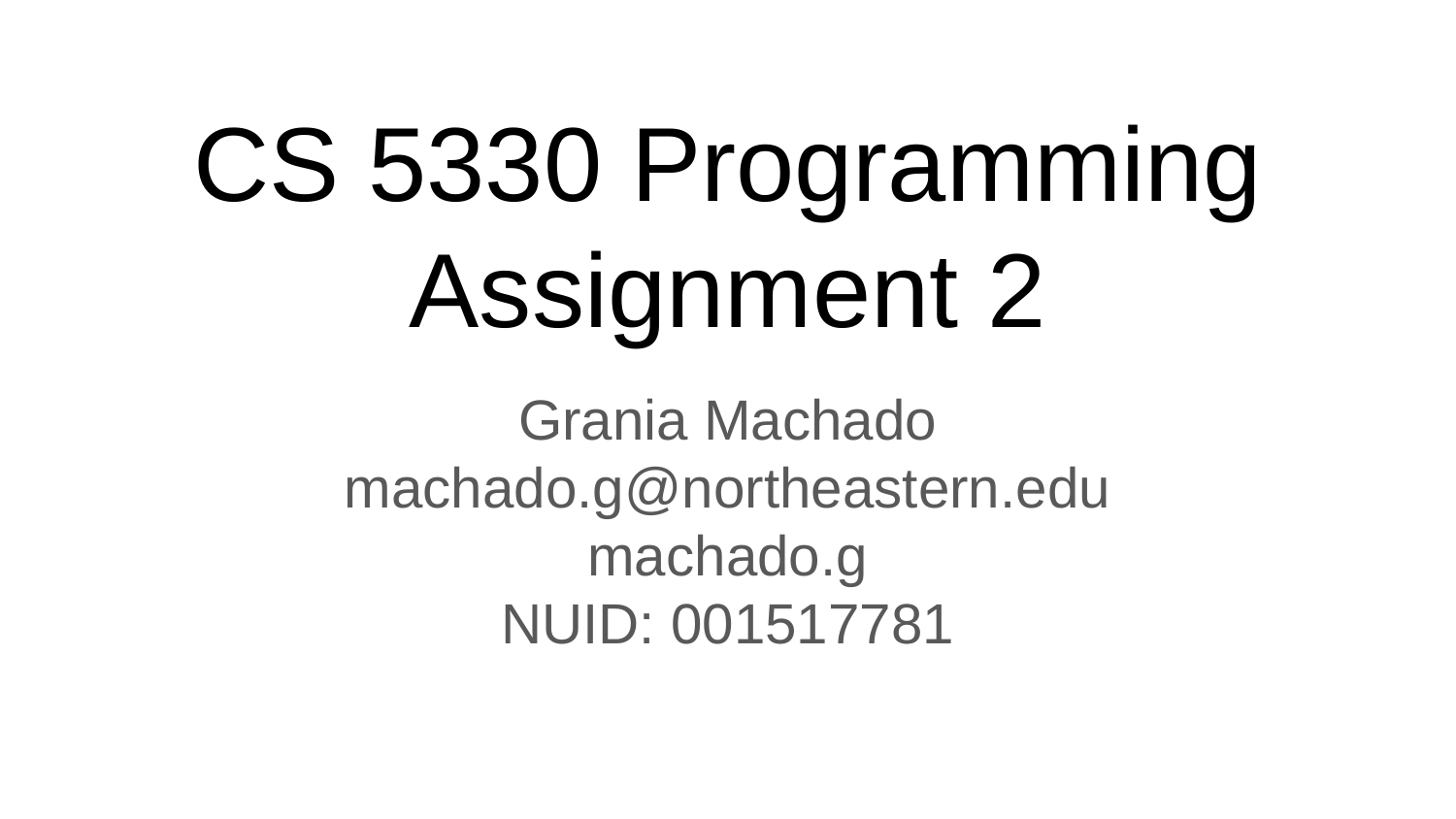

# CS 5330 Programming Assignment 2
Grania Machado
machado.g@northeastern.edu
machado.g
NUID: 001517781